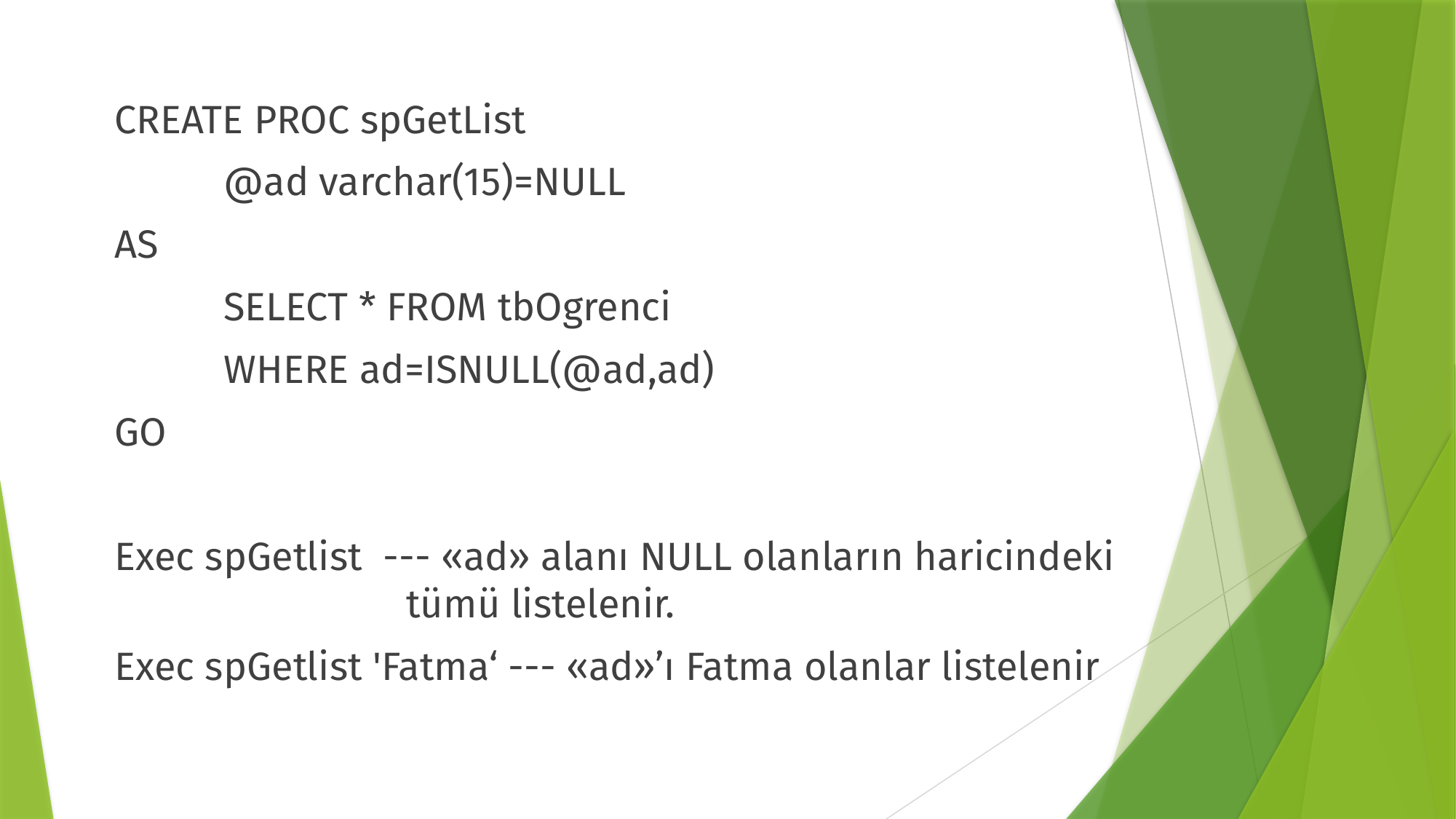

CREATE PROC spGetList
	@ad varchar(15)=NULL
AS
	SELECT * FROM tbOgrenci
	WHERE ad=ISNULL(@ad,ad)
GO

Exec spGetlist  --- «ad» alanı NULL olanların haricindeki 		       tümü listelenir.
Exec spGetlist 'Fatma‘ --- «ad»’ı Fatma olanlar listelenir